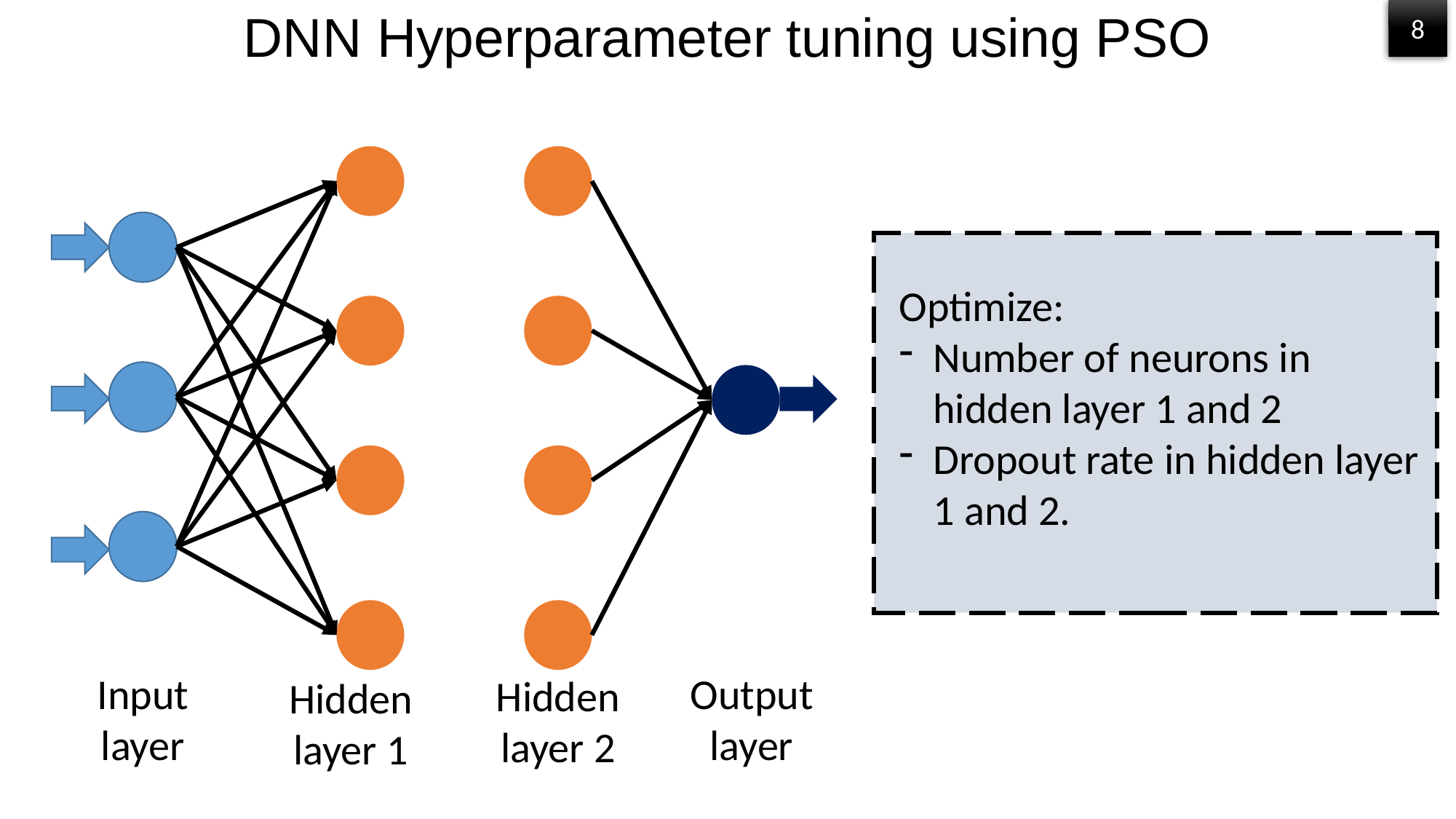

# DNN Hyperparameter tuning using PSO
8

Optimize:
Number of neurons in hidden layer 1 and 2
Dropout rate in hidden layer 1 and 2.

Input layer
Output layer
Hidden layer 2
Hidden layer 1